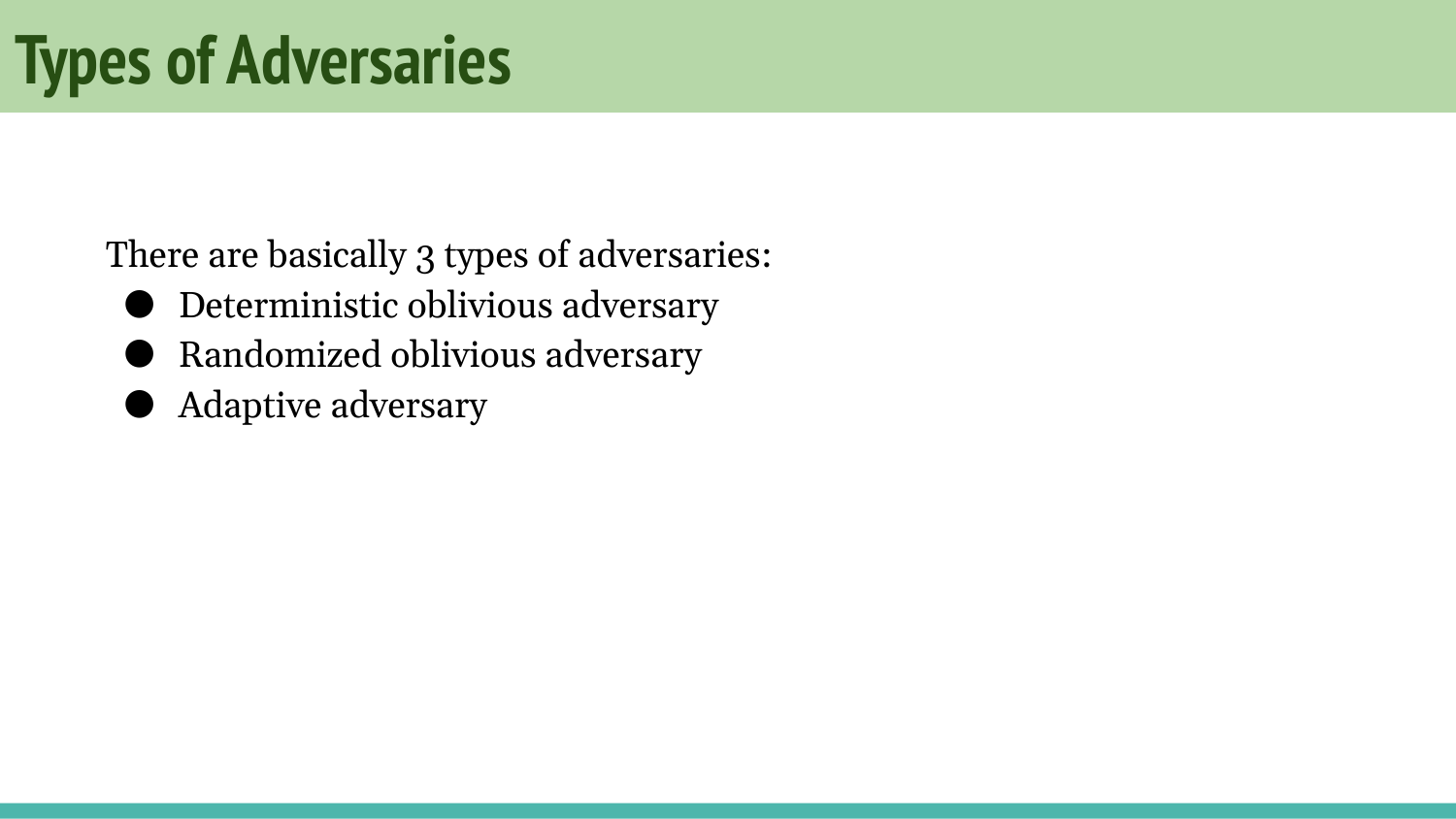

# Types of Adversaries
There are basically 3 types of adversaries:
Deterministic oblivious adversary
Randomized oblivious adversary
Adaptive adversary